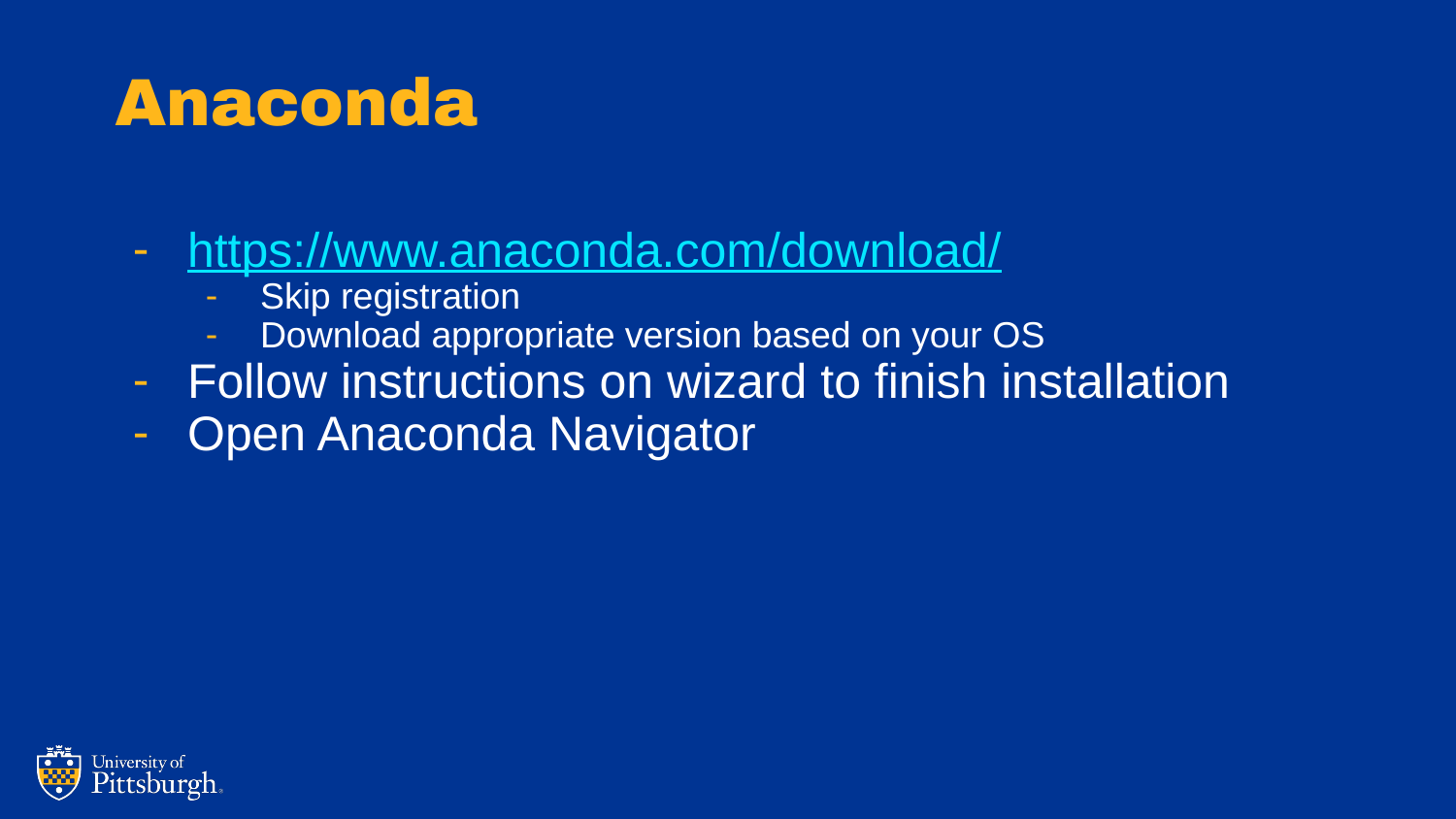

# Anaconda
https://www.anaconda.com/download/
Skip registration
Download appropriate version based on your OS
Follow instructions on wizard to finish installation
Open Anaconda Navigator